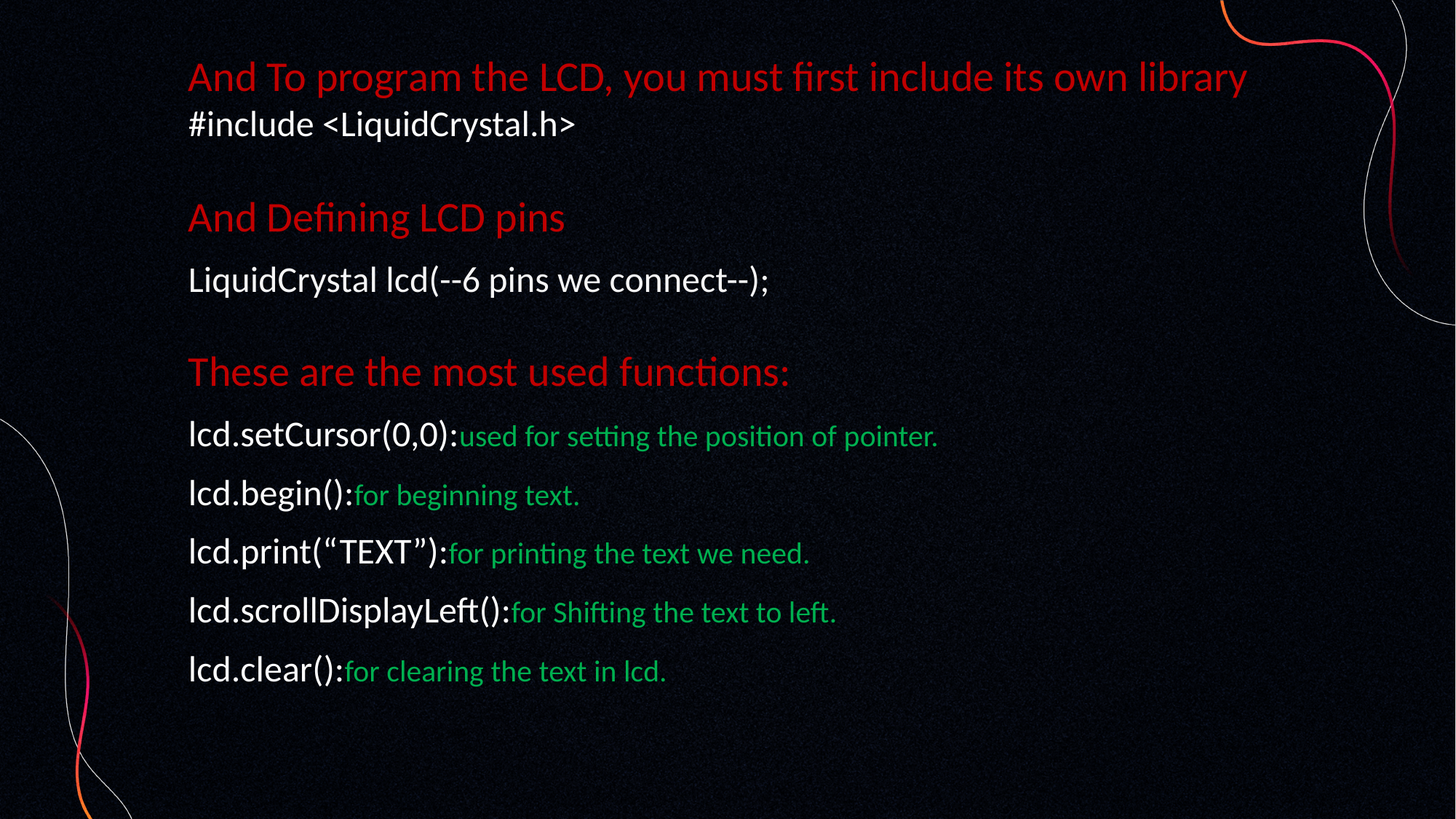

And To program the LCD, you must first include its own library
#include <LiquidCrystal.h>
And Defining LCD pins
LiquidCrystal lcd(--6 pins we connect--);
These are the most used functions:
lcd.setCursor(0,0):used for setting the position of pointer.
lcd.begin():for beginning text.
lcd.print(“TEXT”):for printing the text we need.
lcd.scrollDisplayLeft():for Shifting the text to left.
lcd.clear():for clearing the text in lcd.